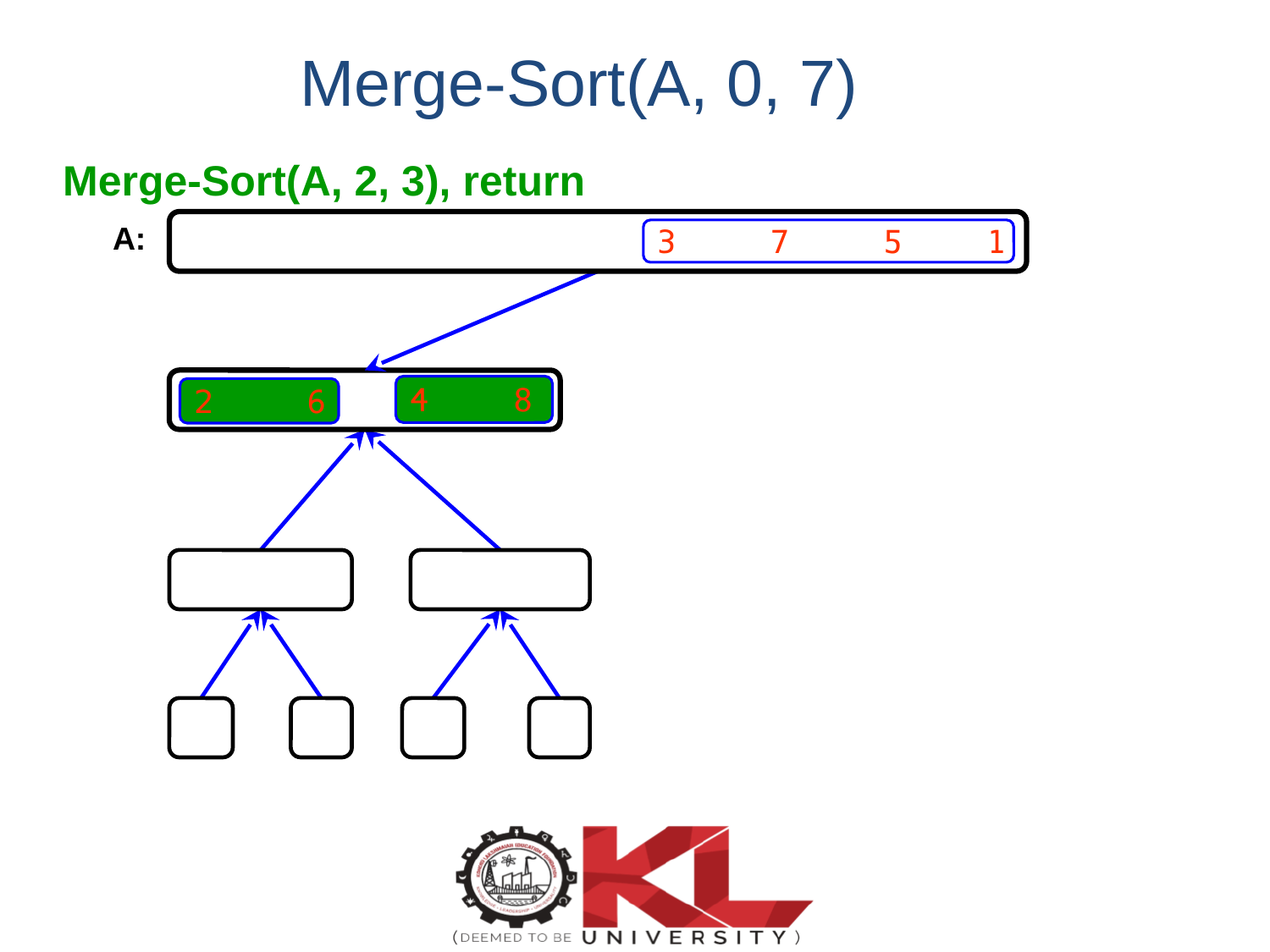

Merge-Sort(A, 0, 7)
Merge-Sort(A, 2, 3), return

A:
3          7          5         1

4         8
2          6